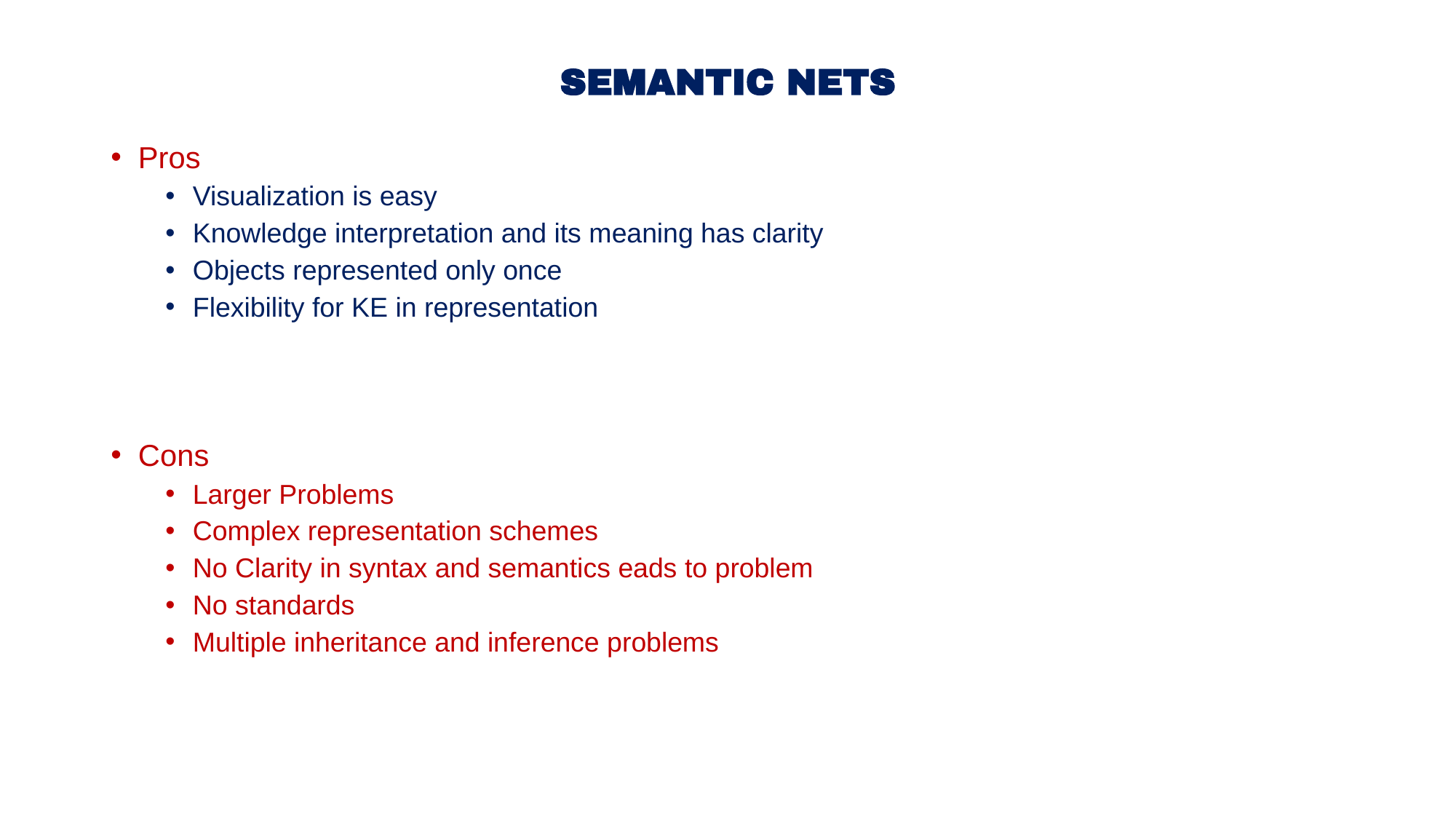

# SEMANTIC NETS
Pros
Visualization is easy
Knowledge interpretation and its meaning has clarity
Objects represented only once
Flexibility for KE in representation

Cons
Larger Problems
Complex representation schemes
No Clarity in syntax and semantics eads to problem
No standards
Multiple inheritance and inference problems